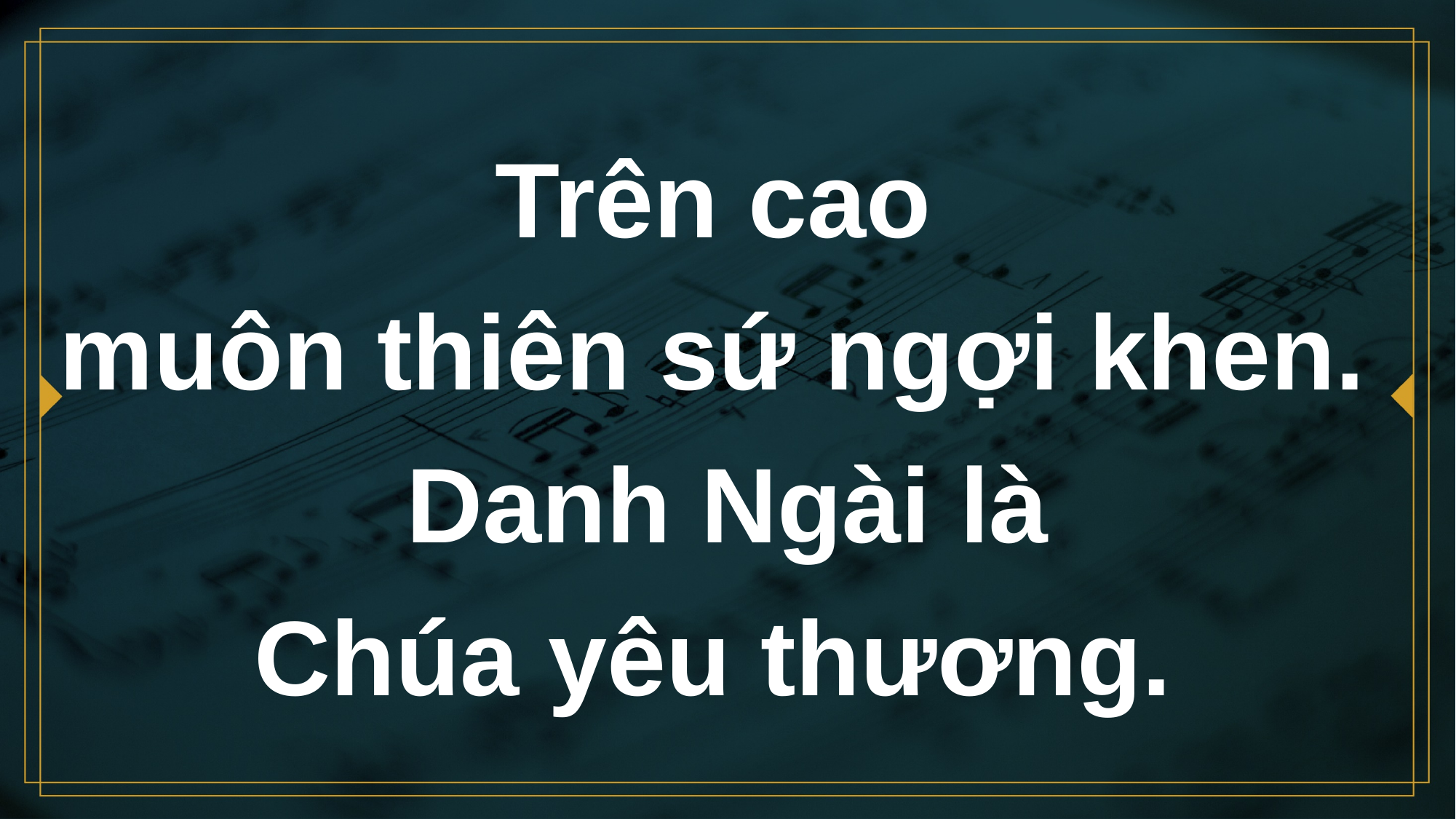

# Trên cao muôn thiên sứ ngợi khen. Danh Ngài là Chúa yêu thương.